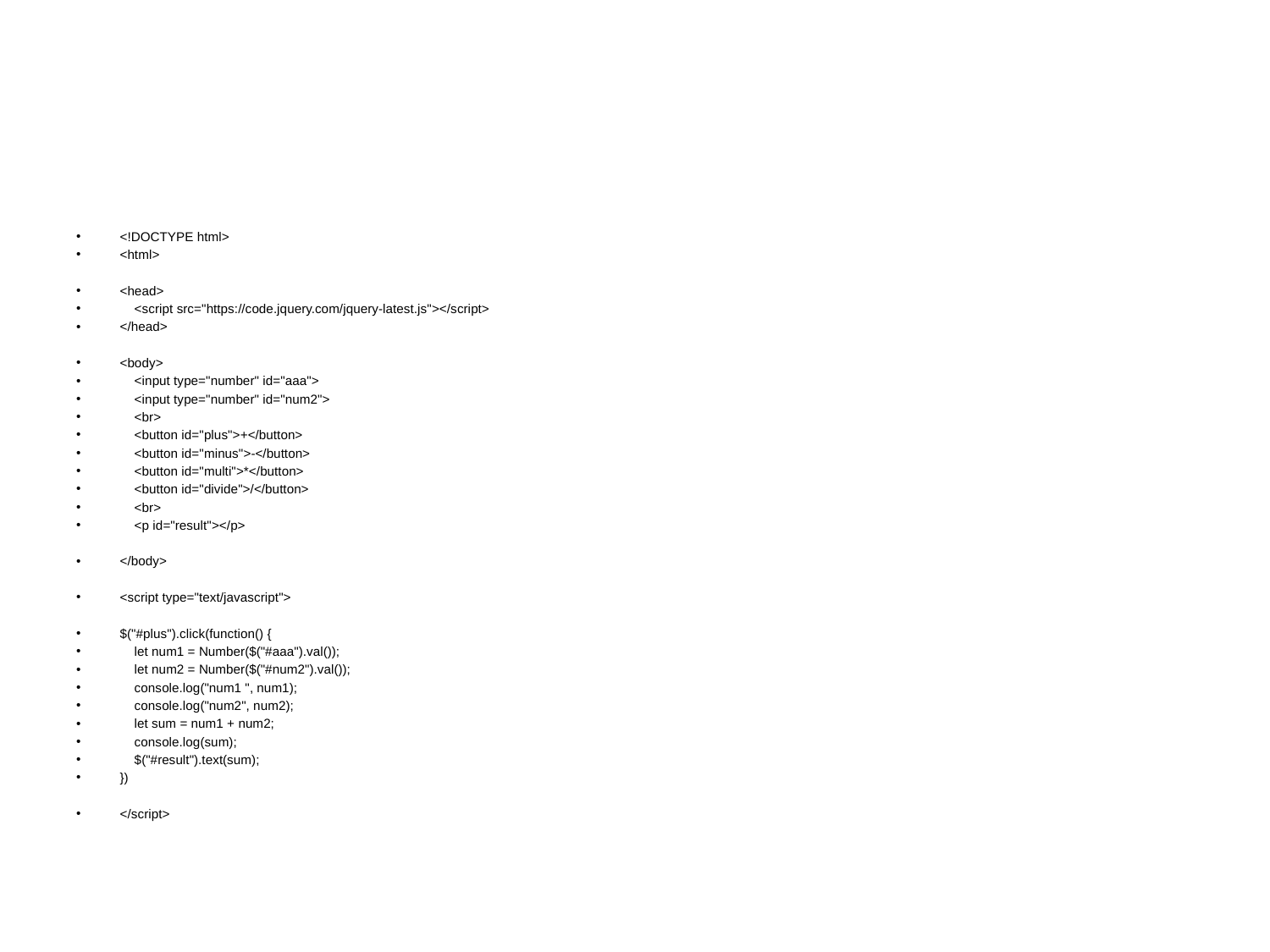

#
<!DOCTYPE html>
<html>

<head>
    <script src="https://code.jquery.com/jquery-latest.js"></script>
</head>

<body>
    <input type="number" id="aaa">
    <input type="number" id="num2">
    <br>
    <button id="plus">+</button>
    <button id="minus">-</button>
    <button id="multi">*</button>
    <button id="divide">/</button>
    <br>
    <p id="result"></p>

</body>

<script type="text/javascript">

$("#plus").click(function() {
    let num1 = Number($("#aaa").val());
    let num2 = Number($("#num2").val());
    console.log("num1 ", num1);
    console.log("num2", num2);
    let sum = num1 + num2;
    console.log(sum);
    $("#result").text(sum);
})

</script>